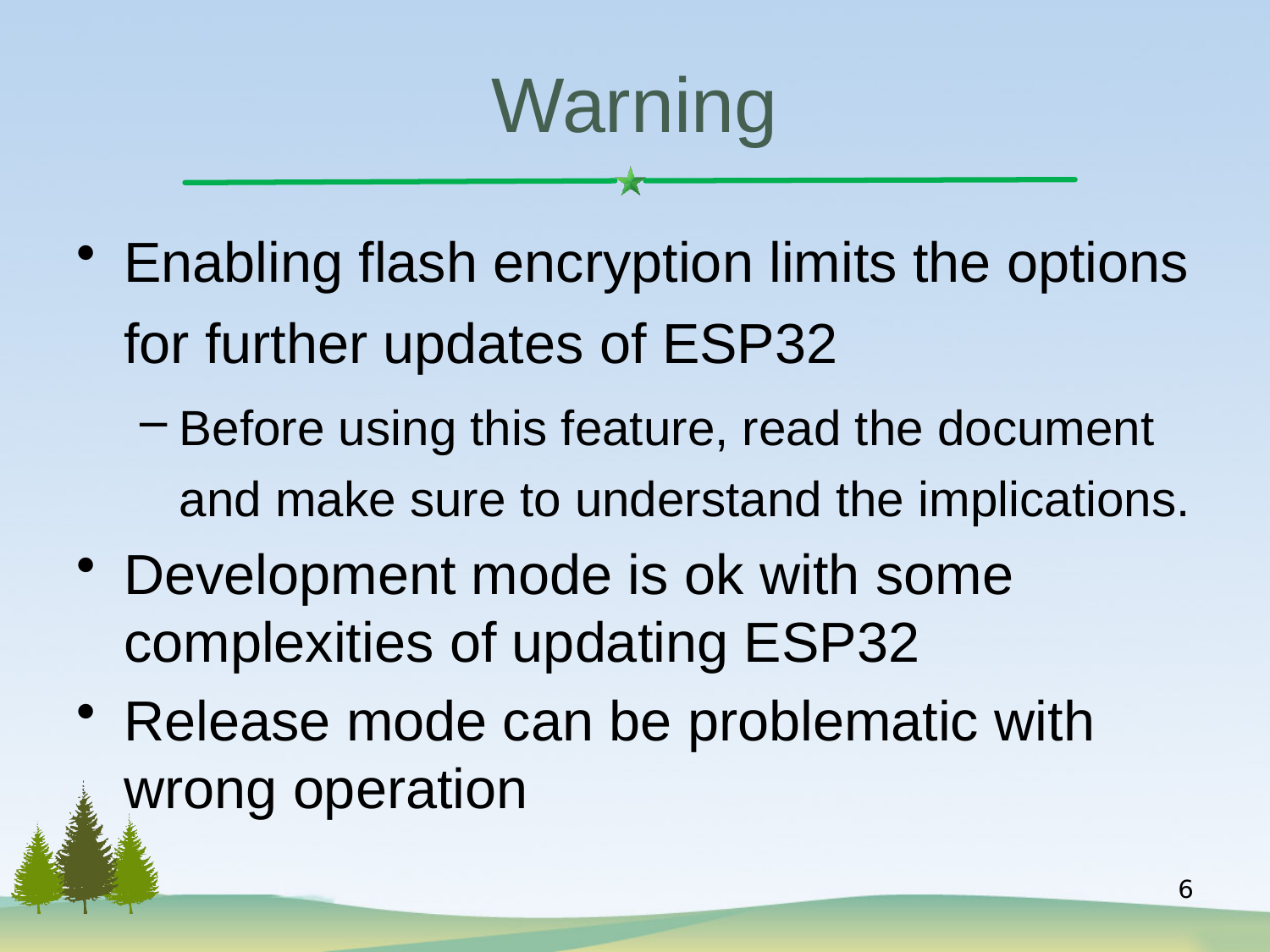

# Warning
Enabling flash encryption limits the options for further updates of ESP32
Before using this feature, read the document and make sure to understand the implications.
Development mode is ok with some complexities of updating ESP32
Release mode can be problematic with wrong operation
6